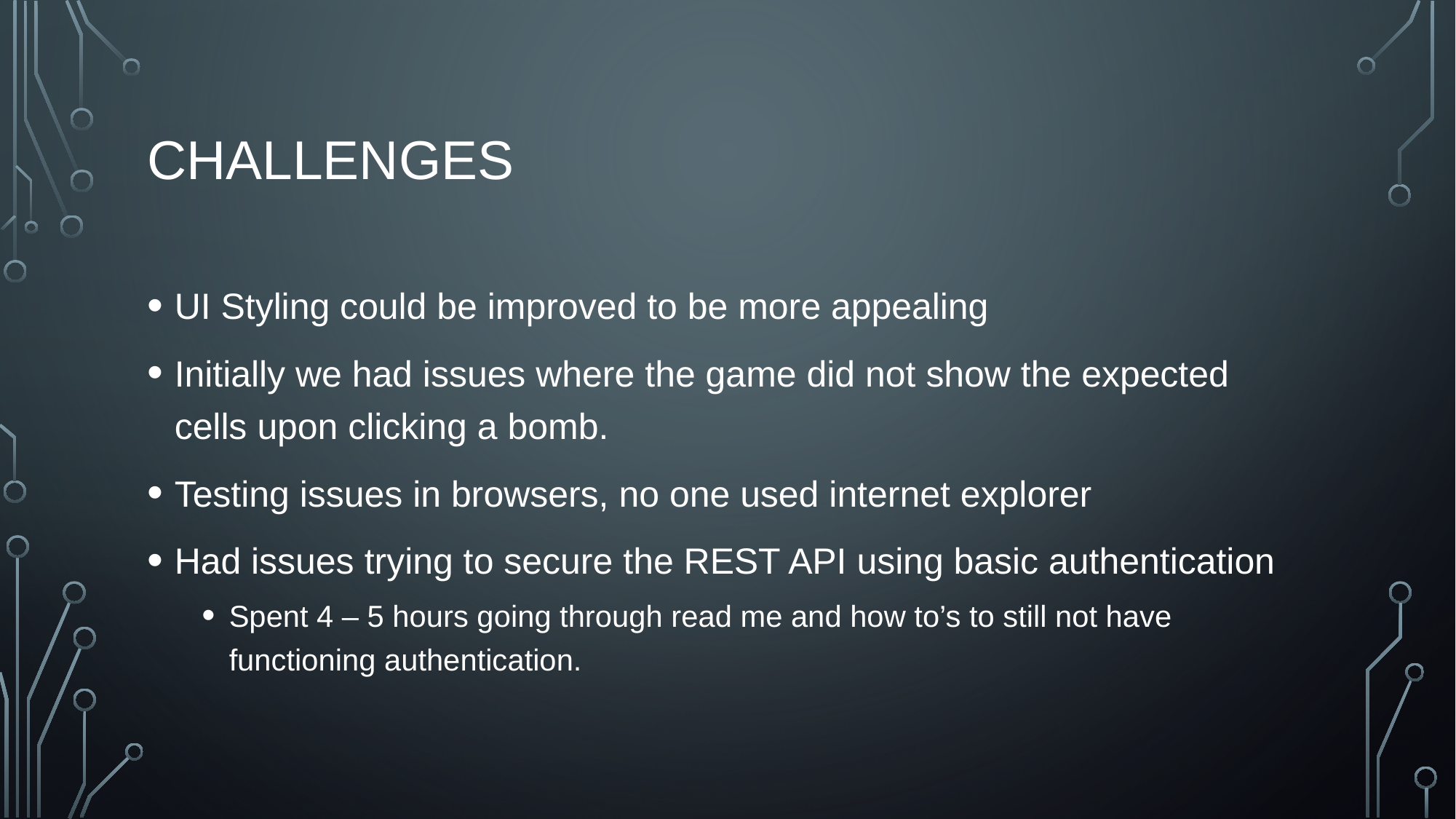

# Challenges
UI Styling could be improved to be more appealing
Initially we had issues where the game did not show the expected cells upon clicking a bomb.
Testing issues in browsers, no one used internet explorer
Had issues trying to secure the REST API using basic authentication
Spent 4 – 5 hours going through read me and how to’s to still not have functioning authentication.